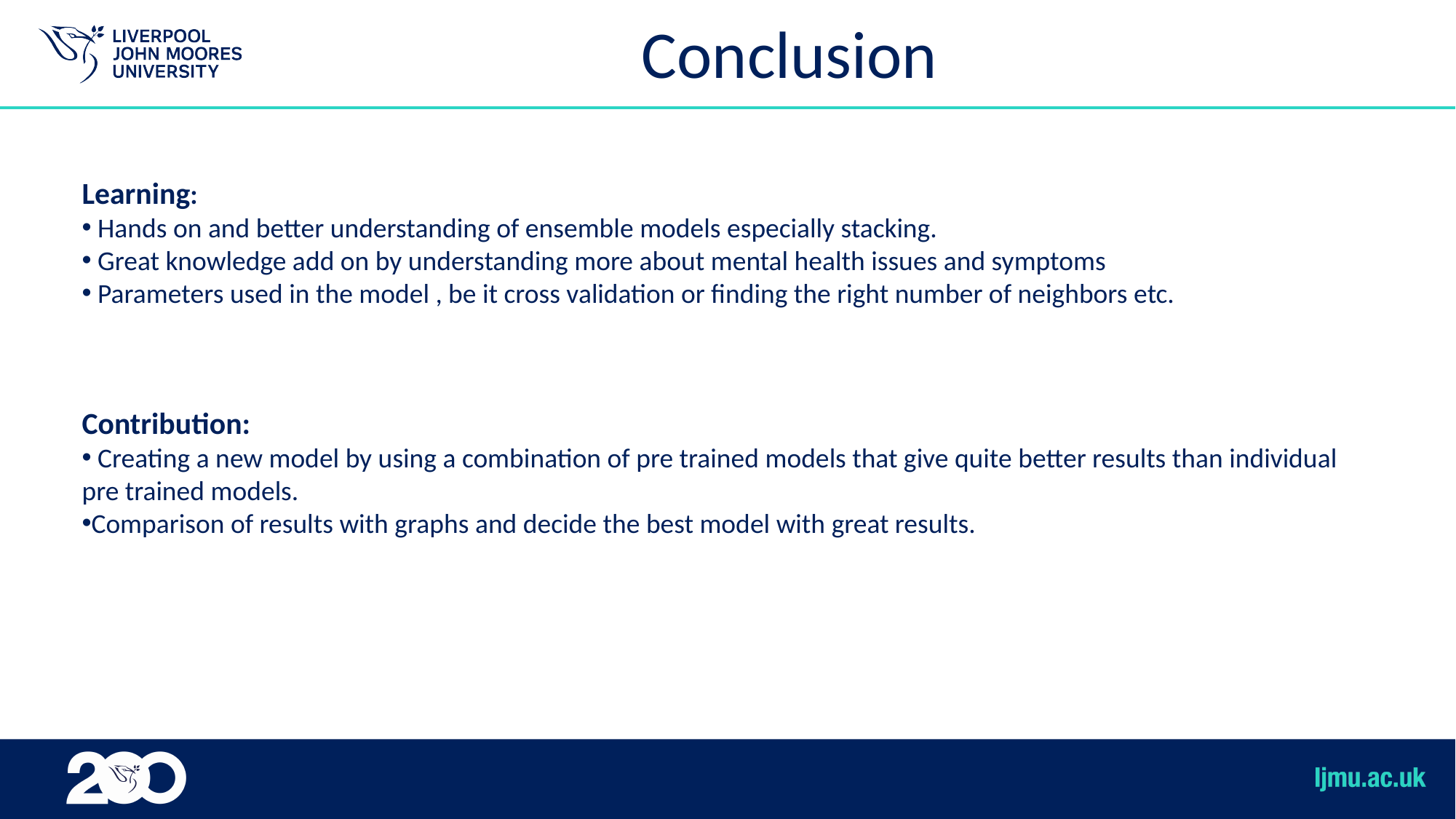

# Conclusion

Learning:
 Hands on and better understanding of ensemble models especially stacking.
 Great knowledge add on by understanding more about mental health issues and symptoms
 Parameters used in the model , be it cross validation or finding the right number of neighbors etc.

Contribution:
 Creating a new model by using a combination of pre trained models that give quite better results than individual pre trained models.
Comparison of results with graphs and decide the best model with great results.